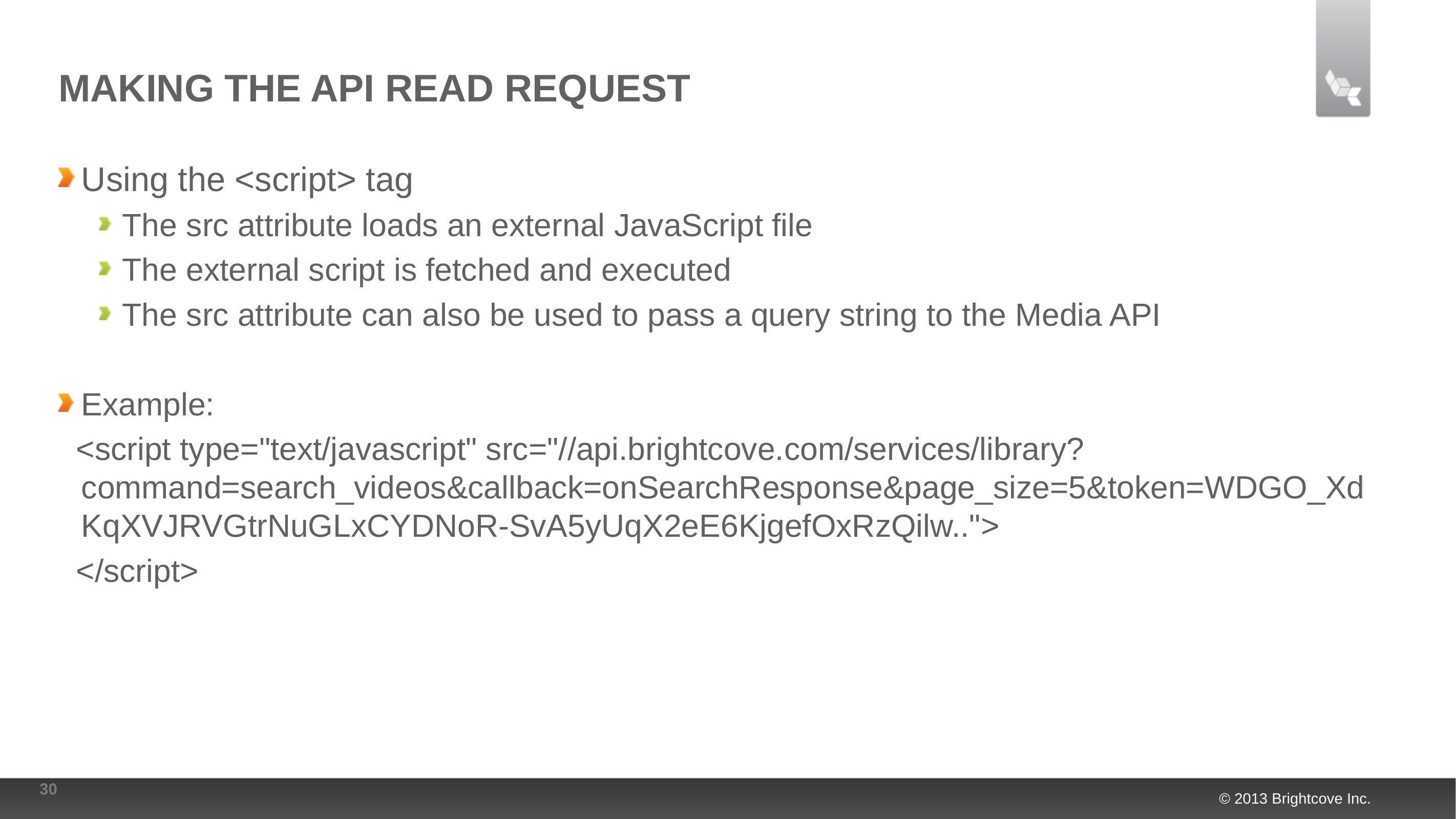

# Making the API read Request
Using the <script> tag
The src attribute loads an external JavaScript file
The external script is fetched and executed
The src attribute can also be used to pass a query string to the Media API

Example:
  <script type="text/javascript" src="//api.brightcove.com/services/library?command=search_videos&callback=onSearchResponse&page_size=5&token=WDGO_XdKqXVJRVGtrNuGLxCYDNoR-SvA5yUqX2eE6KjgefOxRzQilw..">
  </script>
30